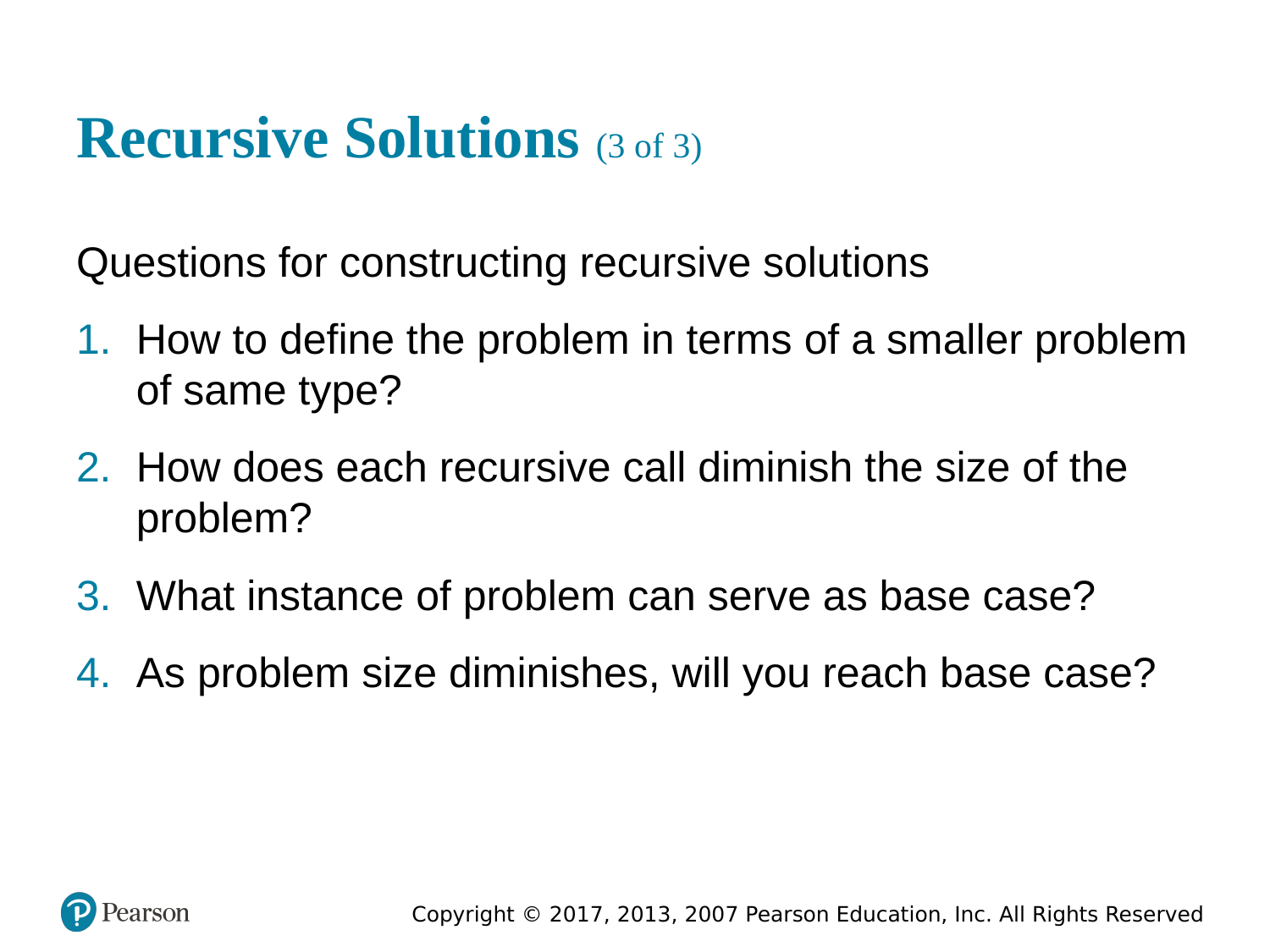

# Recursive Solutions (3 of 3)
Questions for constructing recursive solutions
How to define the problem in terms of a smaller problem of same type?
How does each recursive call diminish the size of the problem?
What instance of problem can serve as base case?
As problem size diminishes, will you reach base case?